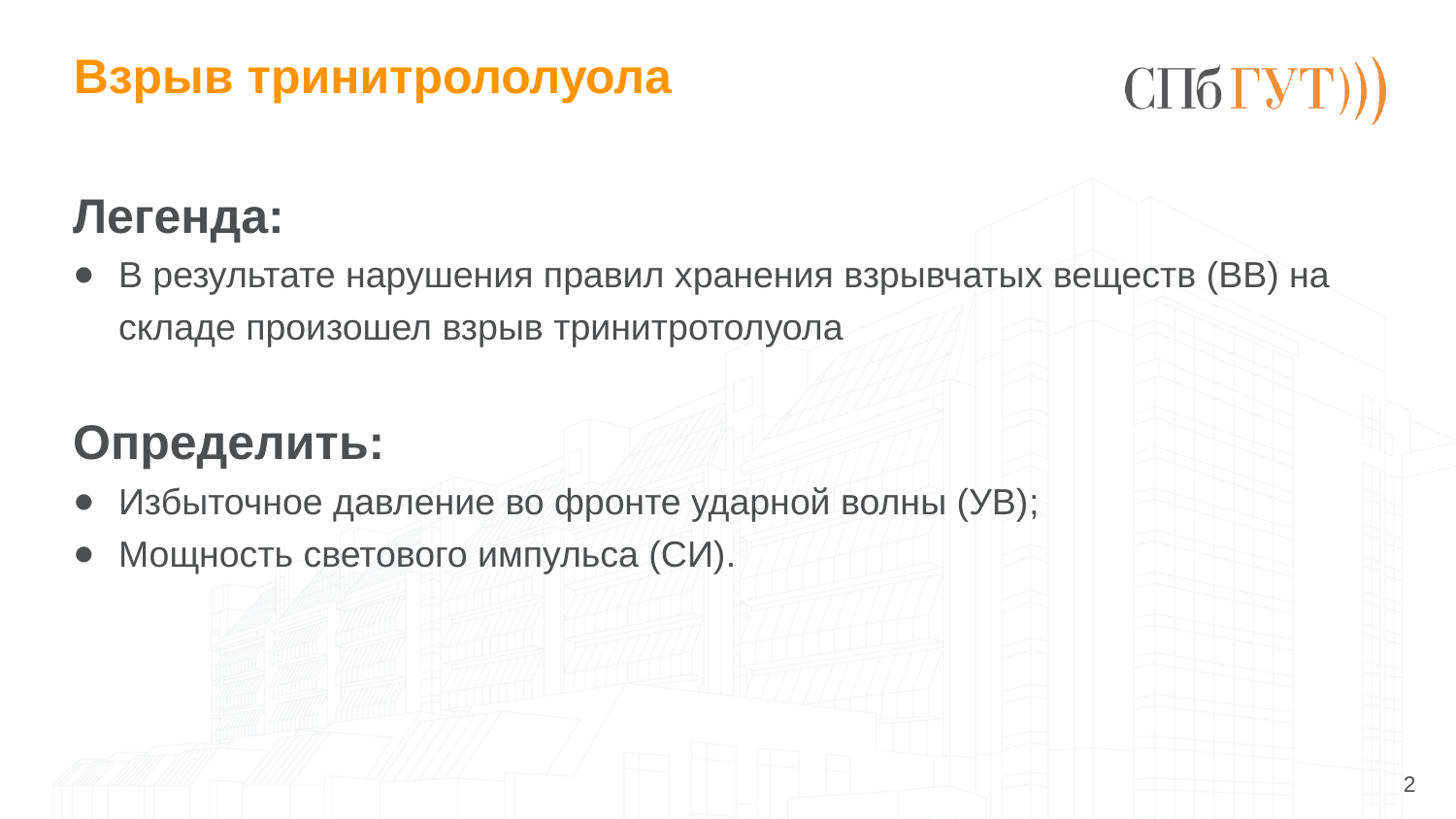

# Взрыв тринитрололуола
Легенда:
В результате нарушения правил хранения взрывчатых веществ (ВВ) на складе произошел взрыв тринитротолуола

Определить:
Избыточное давление во фронте ударной волны (УВ);
Мощность светового импульса (СИ).

2